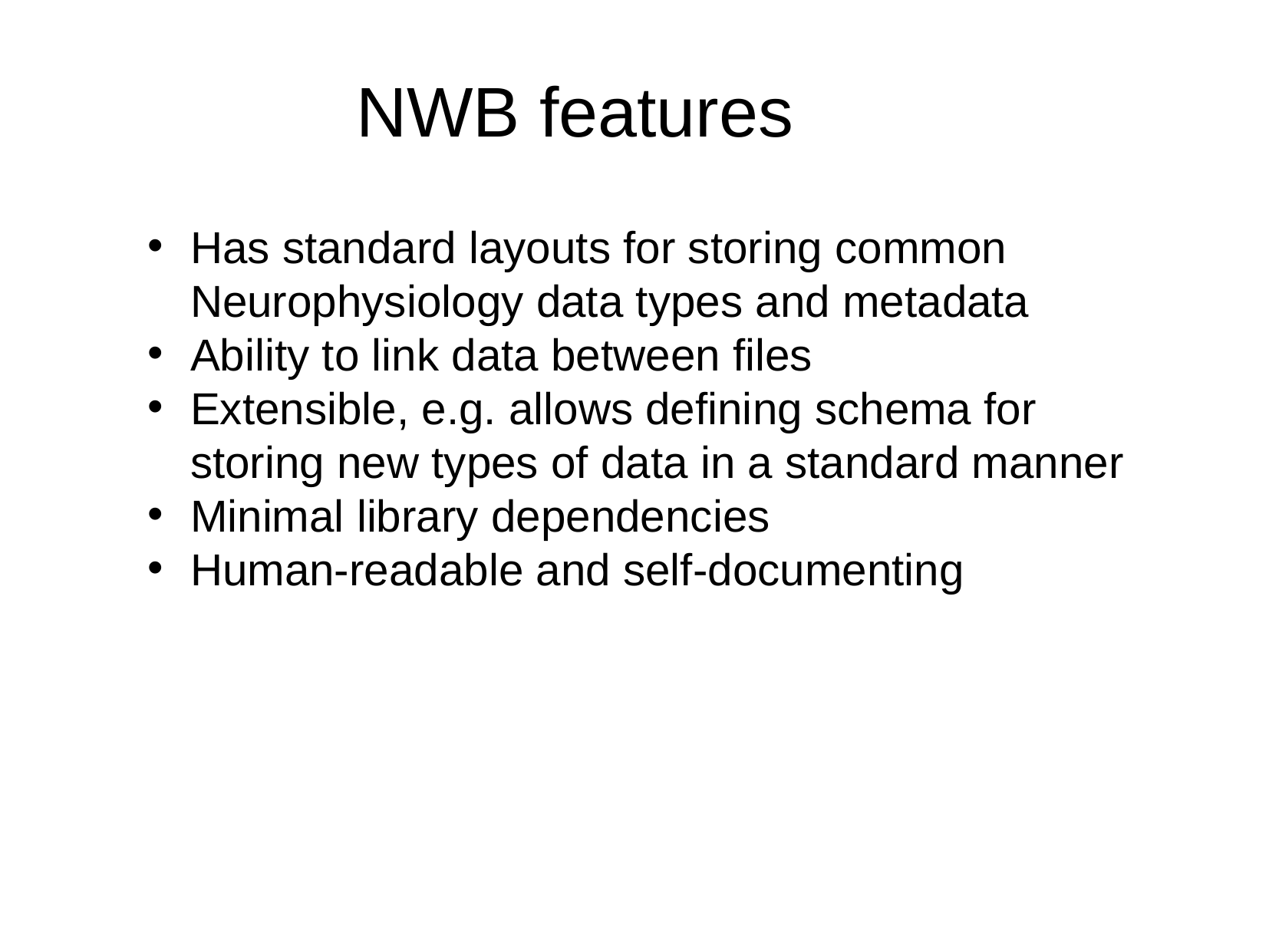

NWB features
Has standard layouts for storing common Neurophysiology data types and metadata
Ability to link data between files
Extensible, e.g. allows defining schema for storing new types of data in a standard manner
Minimal library dependencies
Human-readable and self-documenting